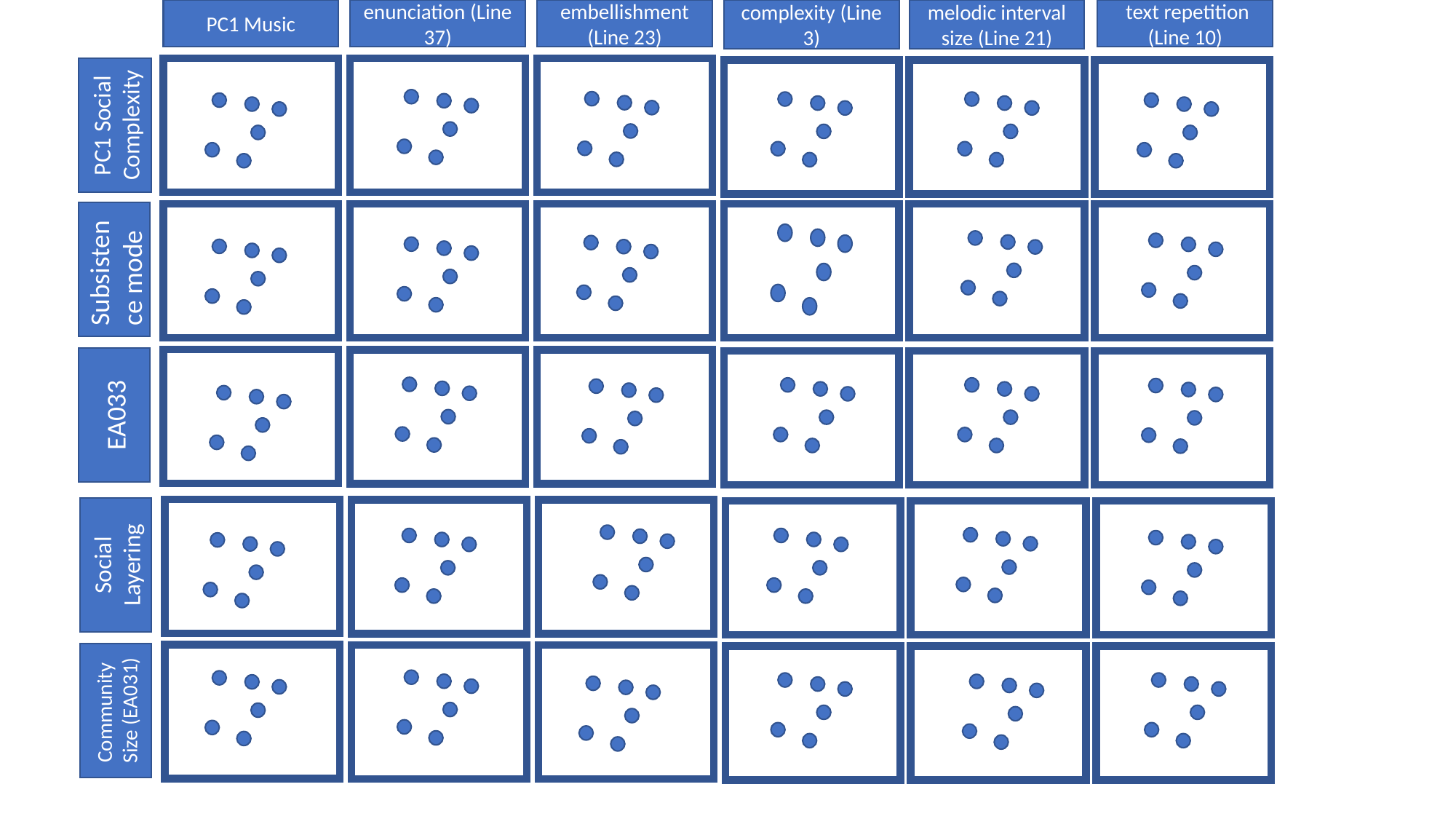

PC1 Music
enunciation (Line 37)
embellishment (Line 23)
orchestral complexity (Line 3)

melodic interval size (Line 21)

 text repetition (Line 10)

PC1 Social Complexity

Subsistence mode

EA033

Social Layering

Community Size (EA031)

Pat’s Graph suggestion
30 graphs showing pairwise relationships between musical & social Complexity variables.
Each graph shows the raw data of each song or modal value of each society, against the social complexity measures.

Pros: Shows the distribution of the raw data

Cons: Complex to look at